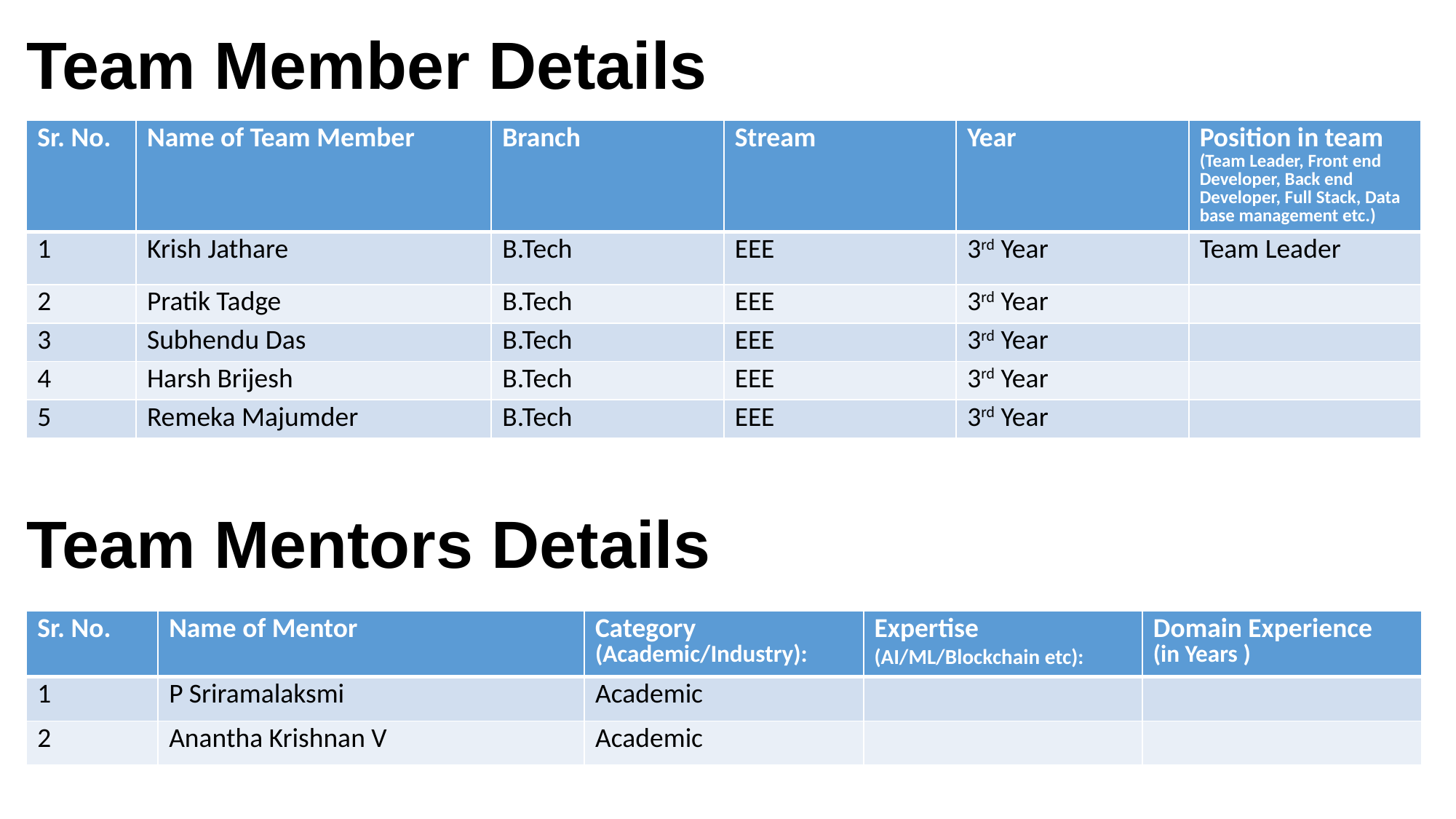

# Team Member Details
| Sr. No. | Name of Team Member | Branch | Stream | Year | Position in team (Team Leader, Front end Developer, Back end Developer, Full Stack, Data base management etc.) |
| --- | --- | --- | --- | --- | --- |
| 1 | Krish Jathare | B.Tech | EEE | 3rd Year | Team Leader |
| 2 | Pratik Tadge | B.Tech | EEE | 3rd Year |  |
| 3 | Subhendu Das | B.Tech | EEE | 3rd Year |  |
| 4 | Harsh Brijesh | B.Tech | EEE | 3rd Year |  |
| 5 | Remeka Majumder | B.Tech | EEE | 3rd Year |  |
Team Mentors Details
| Sr. No. | Name of Mentor | Category (Academic/Industry): | Expertise (AI/ML/Blockchain etc): | Domain Experience (in Years ) |
| --- | --- | --- | --- | --- |
| 1 | P Sriramalaksmi | Academic |  |  |
| 2 | Anantha Krishnan V | Academic |  |  |